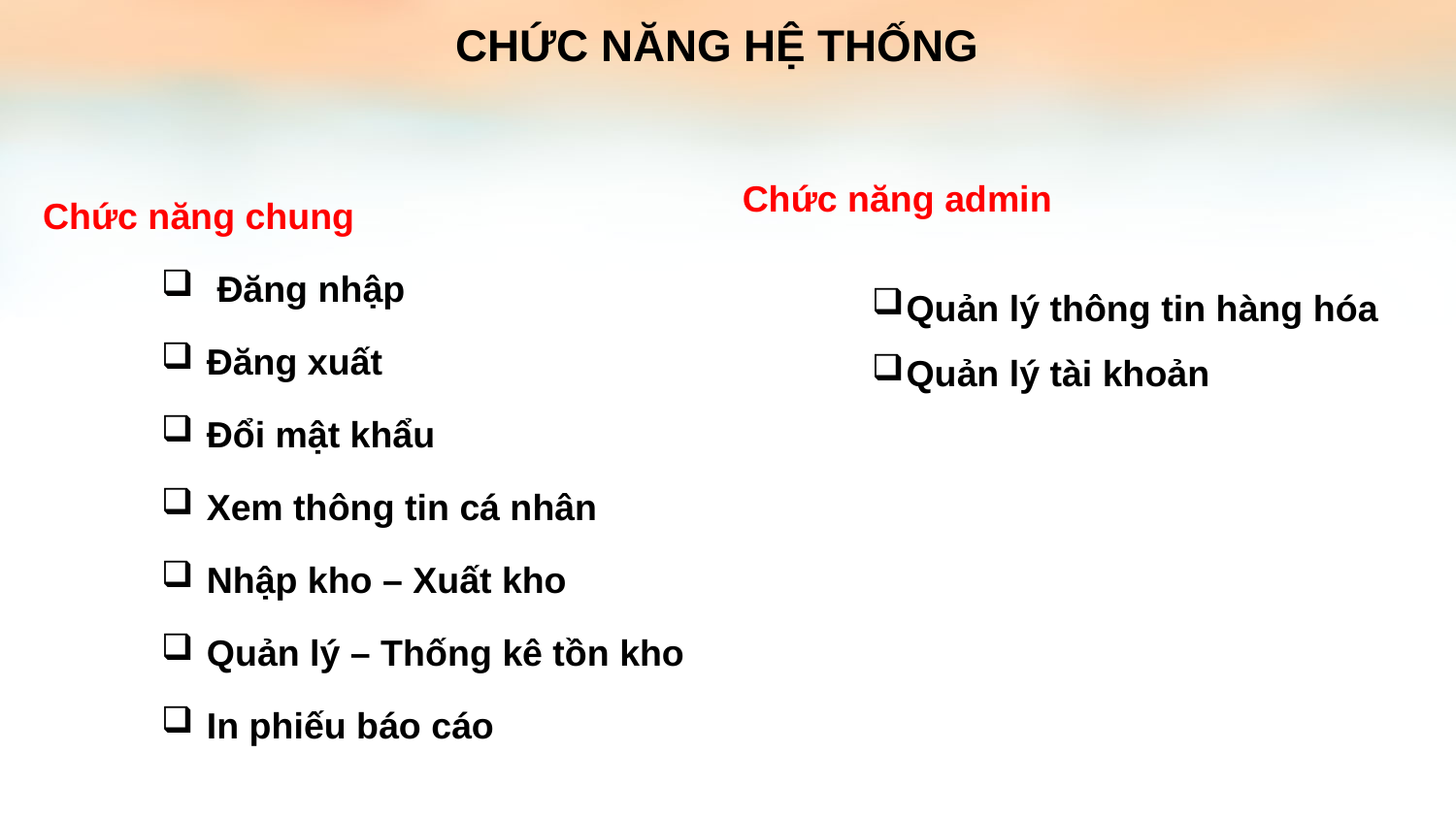

CHỨC NĂNG HỆ THỐNG
Chức năng admin

Quản lý thông tin hàng hóa
Quản lý tài khoản

Chức năng chung
 Đăng nhập
Đăng xuất
Đổi mật khẩu
Xem thông tin cá nhân
Nhập kho – Xuất kho
Quản lý – Thống kê tồn kho
In phiếu báo cáo